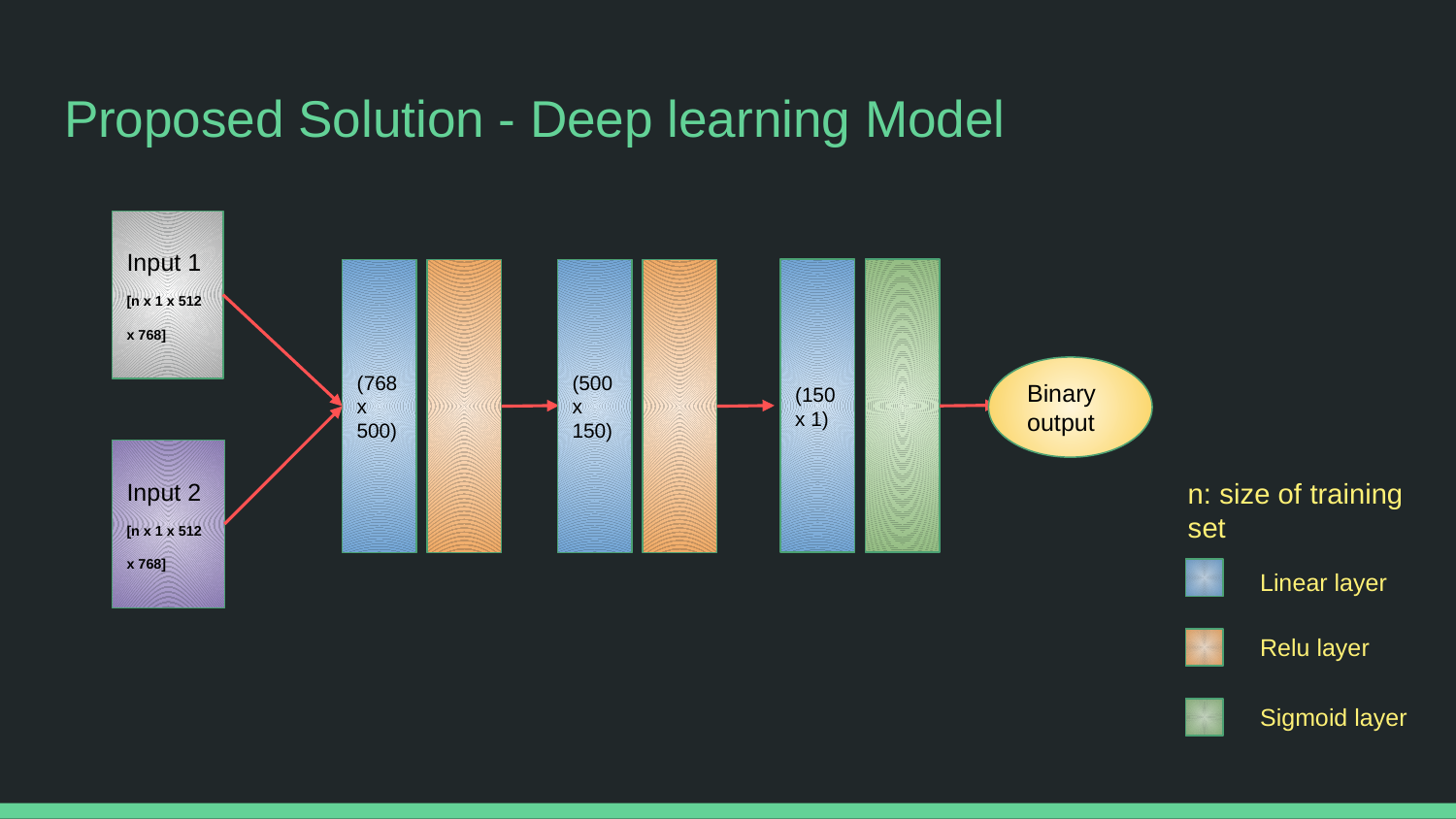

# Proposed Solution - Deep learning Model
Input 1
[n x 1 x 512 x 768]
(150 x 1)

(768 x 500)

(500 x 150)

Binary output
Input 2
[n x 1 x 512 x 768]
n: size of training set
Linear layer

Relu layer

Sigmoid layer